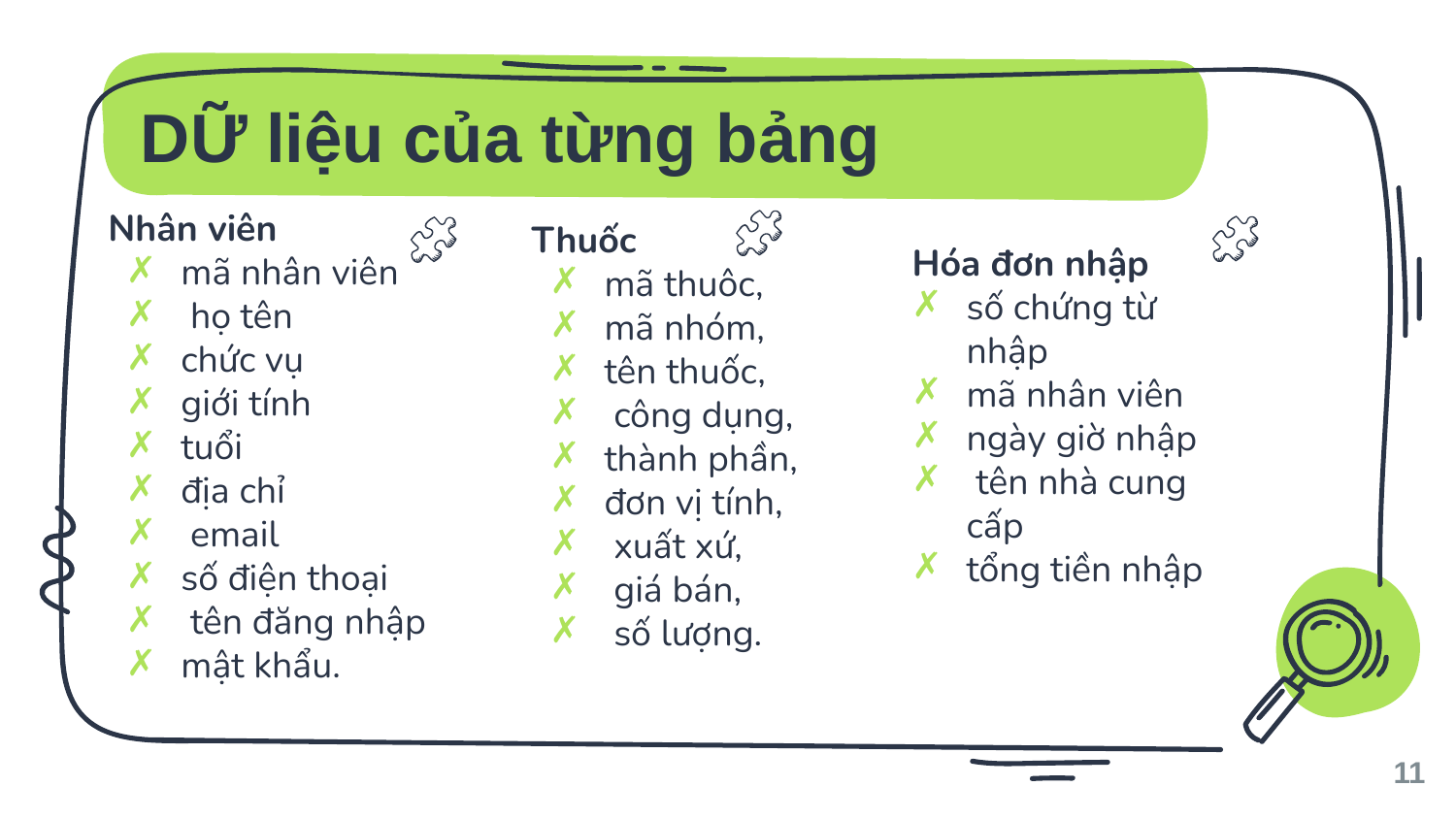

# DỮ liệu của từng bảng
Nhân viên
mã nhân viên
 họ tên
chức vụ
giới tính
tuổi
địa chỉ
 email
số điện thoại
 tên đăng nhập
mật khẩu.

Thuốc
mã thuôc,
mã nhóm,
tên thuốc,
 công dụng,
thành phần,
đơn vị tính,
 xuất xứ,
 giá bán,
 số lượng.

Hóa đơn nhập
số chứng từ nhập
mã nhân viên
ngày giờ nhập
 tên nhà cung cấp
tổng tiền nhập

11